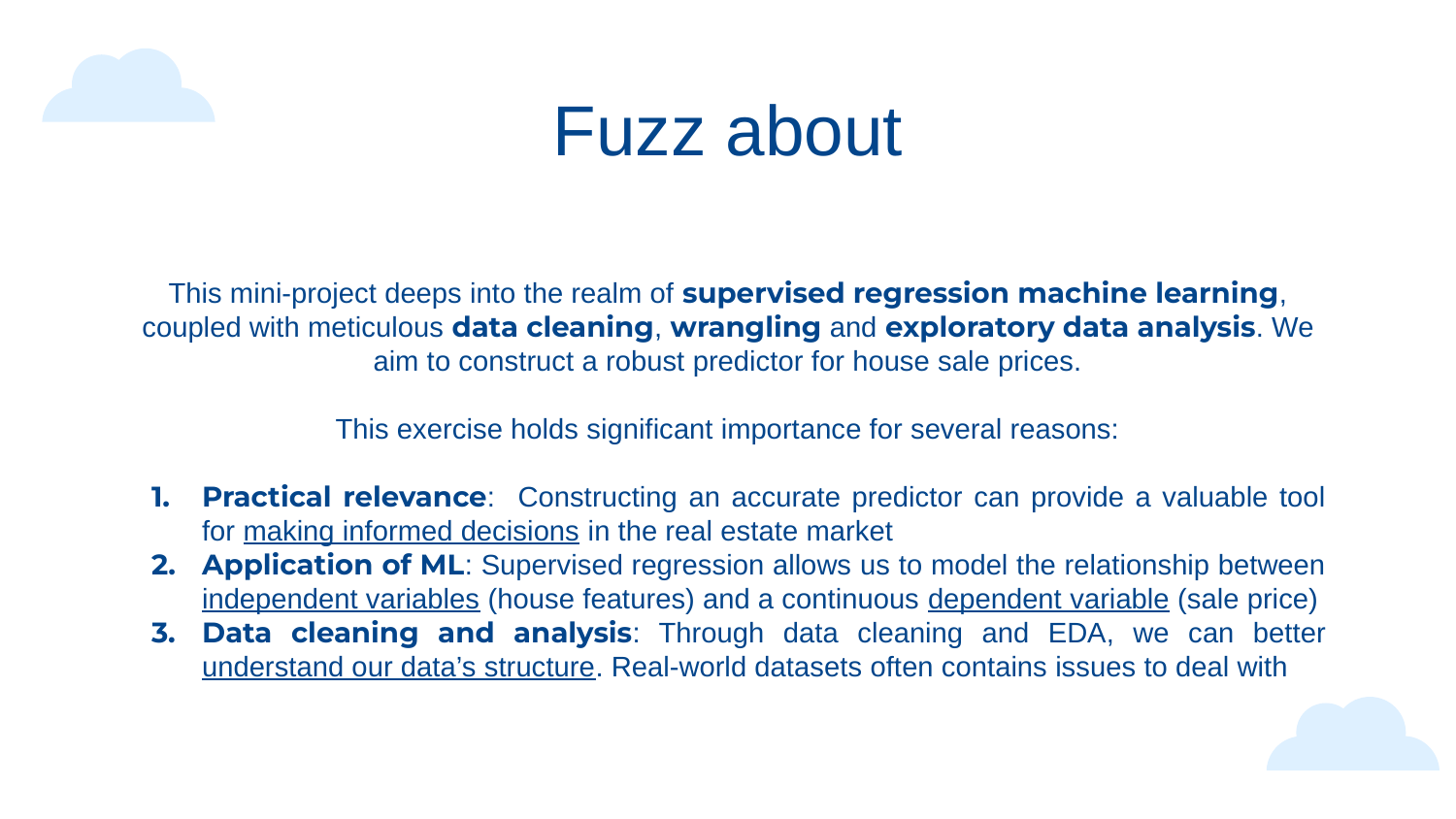

# Fuzz about
This mini-project deeps into the realm of supervised regression machine learning, coupled with meticulous data cleaning, wrangling and exploratory data analysis. We aim to construct a robust predictor for house sale prices.

This exercise holds significant importance for several reasons:

Practical relevance:  Constructing an accurate predictor can provide a valuable tool for making informed decisions in the real estate market
Application of ML: Supervised regression allows us to model the relationship between independent variables (house features) and a continuous dependent variable (sale price)
Data cleaning and analysis: Through data cleaning and EDA, we can better understand our data’s structure. Real-world datasets often contains issues to deal with